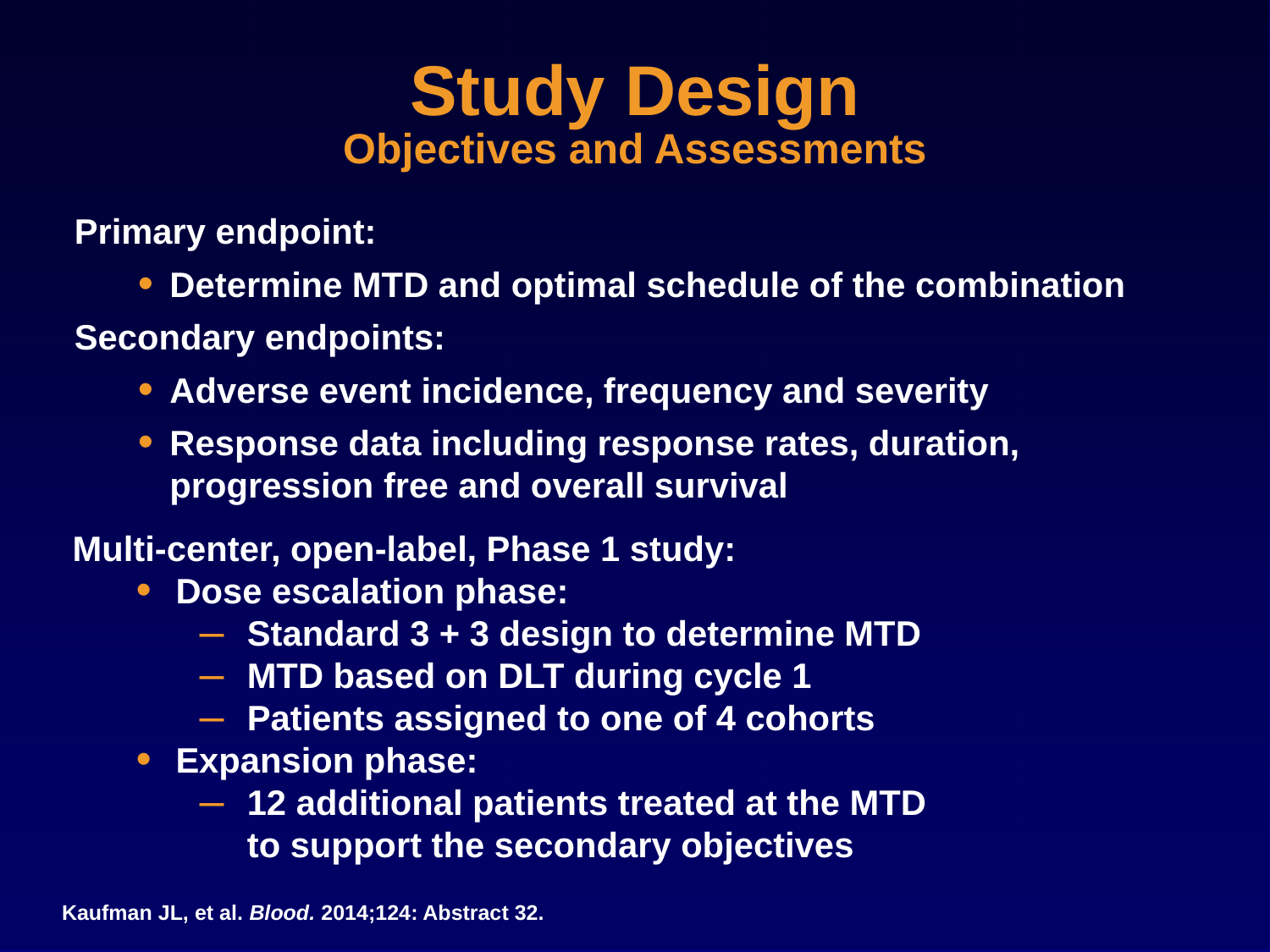

# Study Design Objectives and Assessments
Primary endpoint:
Determine MTD and optimal schedule of the combination
Secondary endpoints:
Adverse event incidence, frequency and severity
Response data including response rates, duration, progression free and overall survival

Multi-center, open-label, Phase 1 study:
Dose escalation phase:
Standard 3 + 3 design to determine MTD
MTD based on DLT during cycle 1
Patients assigned to one of 4 cohorts
Expansion phase:
12 additional patients treated at the MTD to support the secondary objectives
Kaufman JL, et al. Blood. 2014;124: Abstract 32.